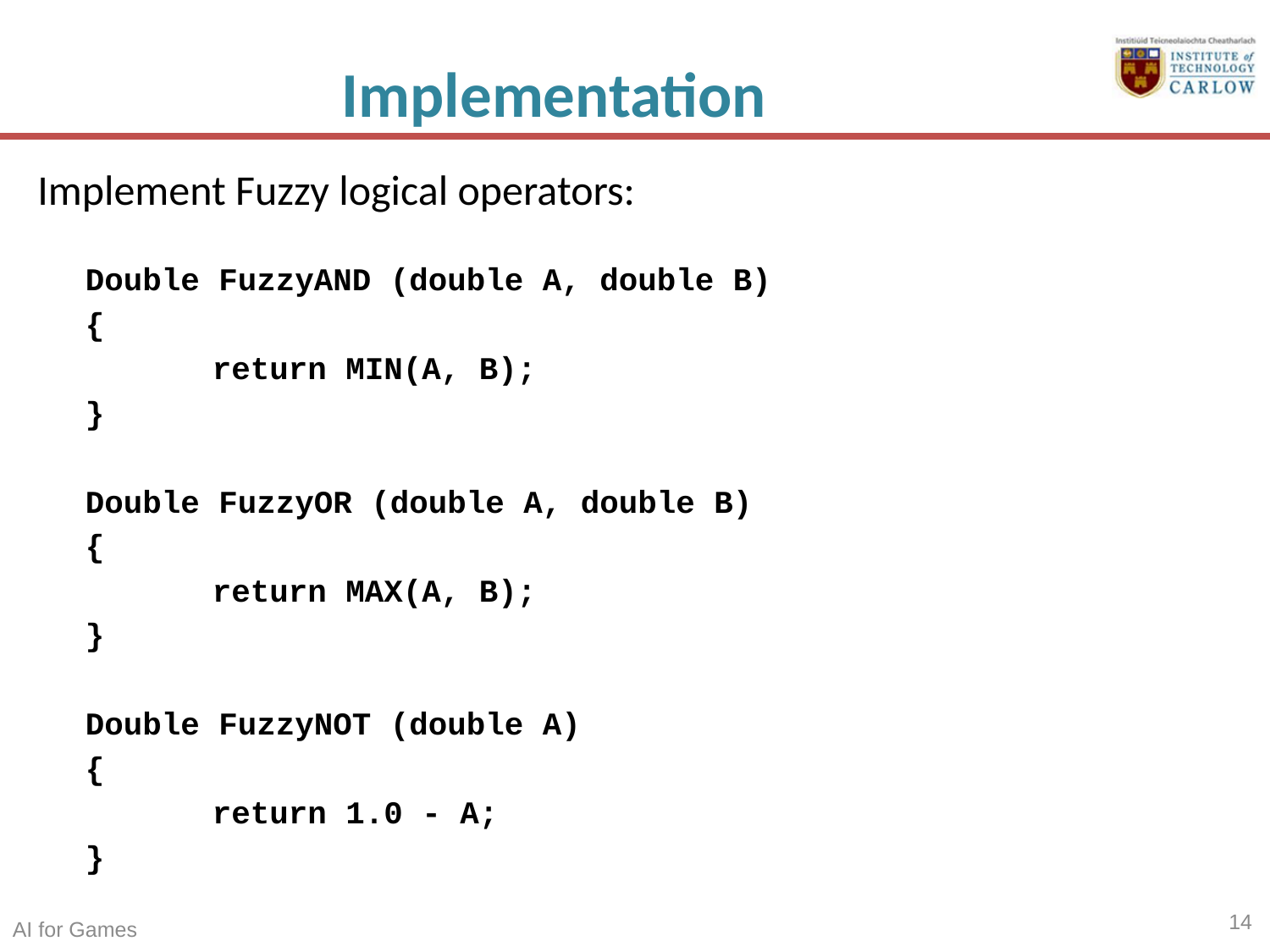

# Implementation
Implement Fuzzy logical operators:

	Double FuzzyAND (double A, double B)
	{
		return MIN(A, B);
	}

	Double FuzzyOR (double A, double B)
	{
		return MAX(A, B);
	}

	Double FuzzyNOT (double A)
	{
		return 1.0 - A;
	}

14